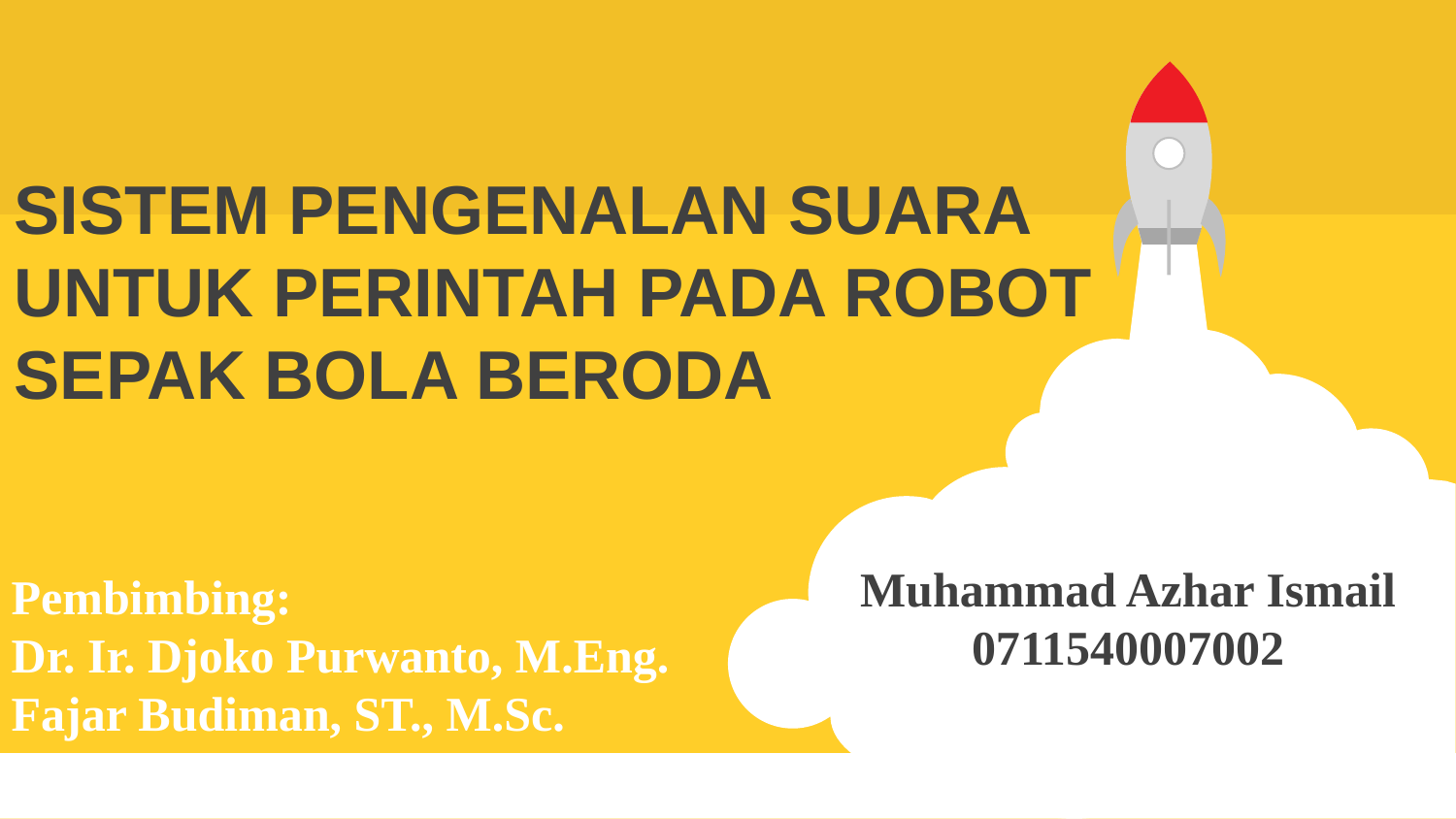

SISTEM PENGENALAN SUARA UNTUK PERINTAH PADA ROBOT SEPAK BOLA BERODA
Muhammad Azhar Ismail
0711540007002
Pembimbing:
Dr. Ir. Djoko Purwanto, M.Eng.
Fajar Budiman, ST., M.Sc.